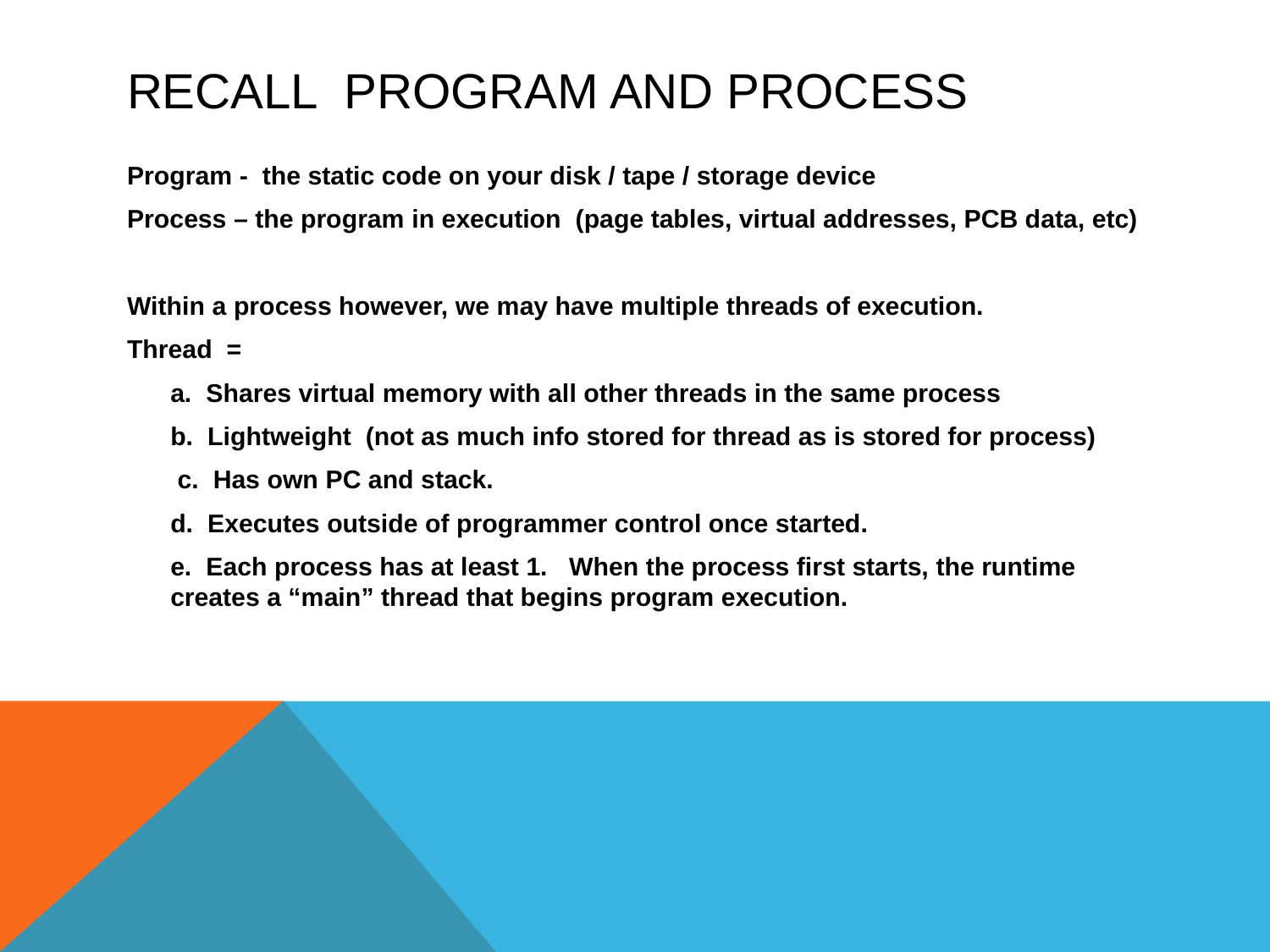

# Recall  Program and process
Program -  the static code on your disk / tape / storage device
Process – the program in execution  (page tables, virtual addresses, PCB data, etc)

Within a process however, we may have multiple threads of execution.
Thread  =
	a.  Shares virtual memory with all other threads in the same process
	b.  Lightweight  (not as much info stored for thread as is stored for process)
       c.  Has own PC and stack.
	d.  Executes outside of programmer control once started.
	e.  Each process has at least 1.   When the process first starts, the runtime creates a “main” thread that begins program execution.